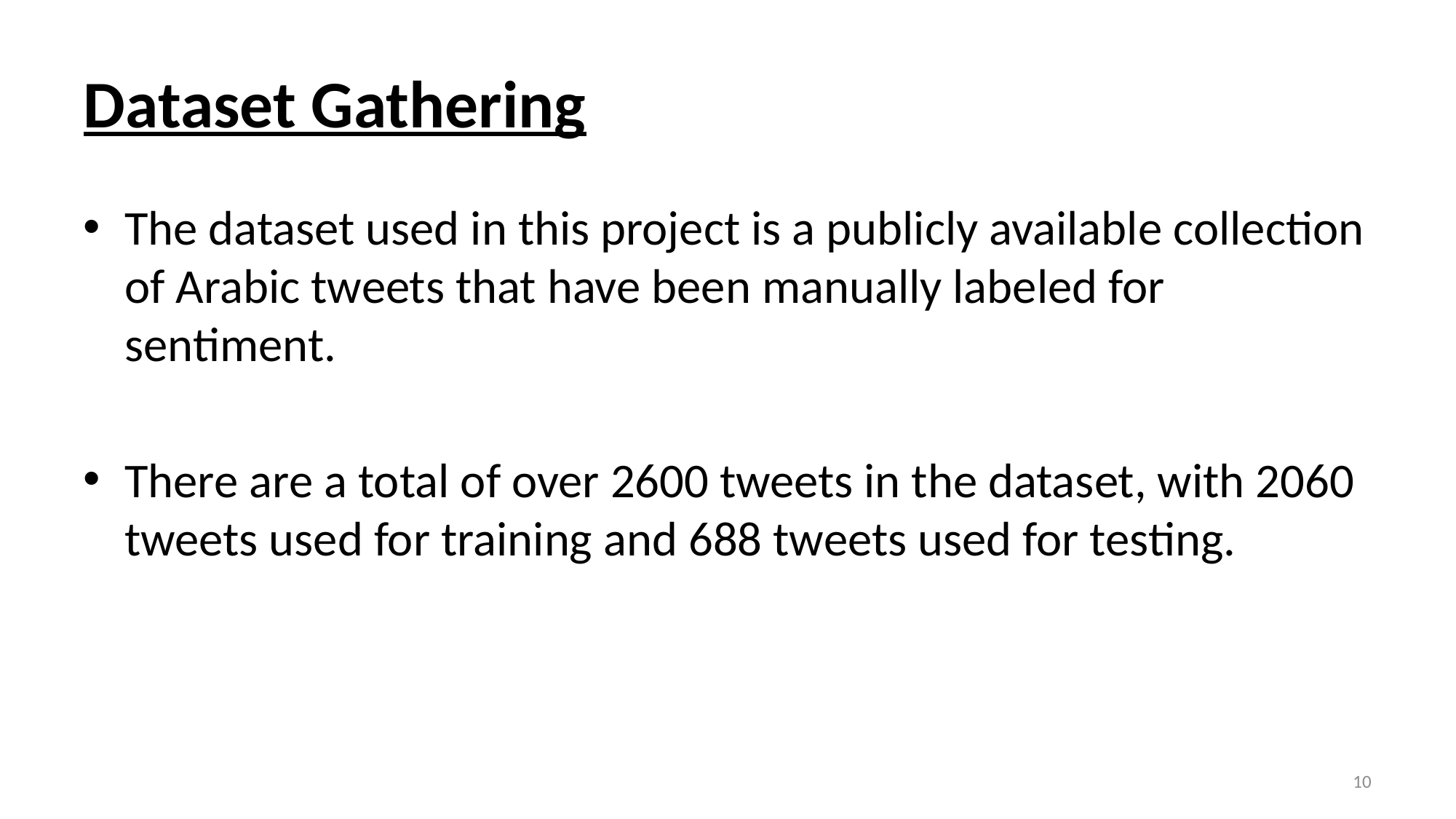

# Dataset Gathering
The dataset used in this project is a publicly available collection of Arabic tweets that have been manually labeled for sentiment.

There are a total of over 2600 tweets in the dataset, with 2060 tweets used for training and 688 tweets used for testing.
10